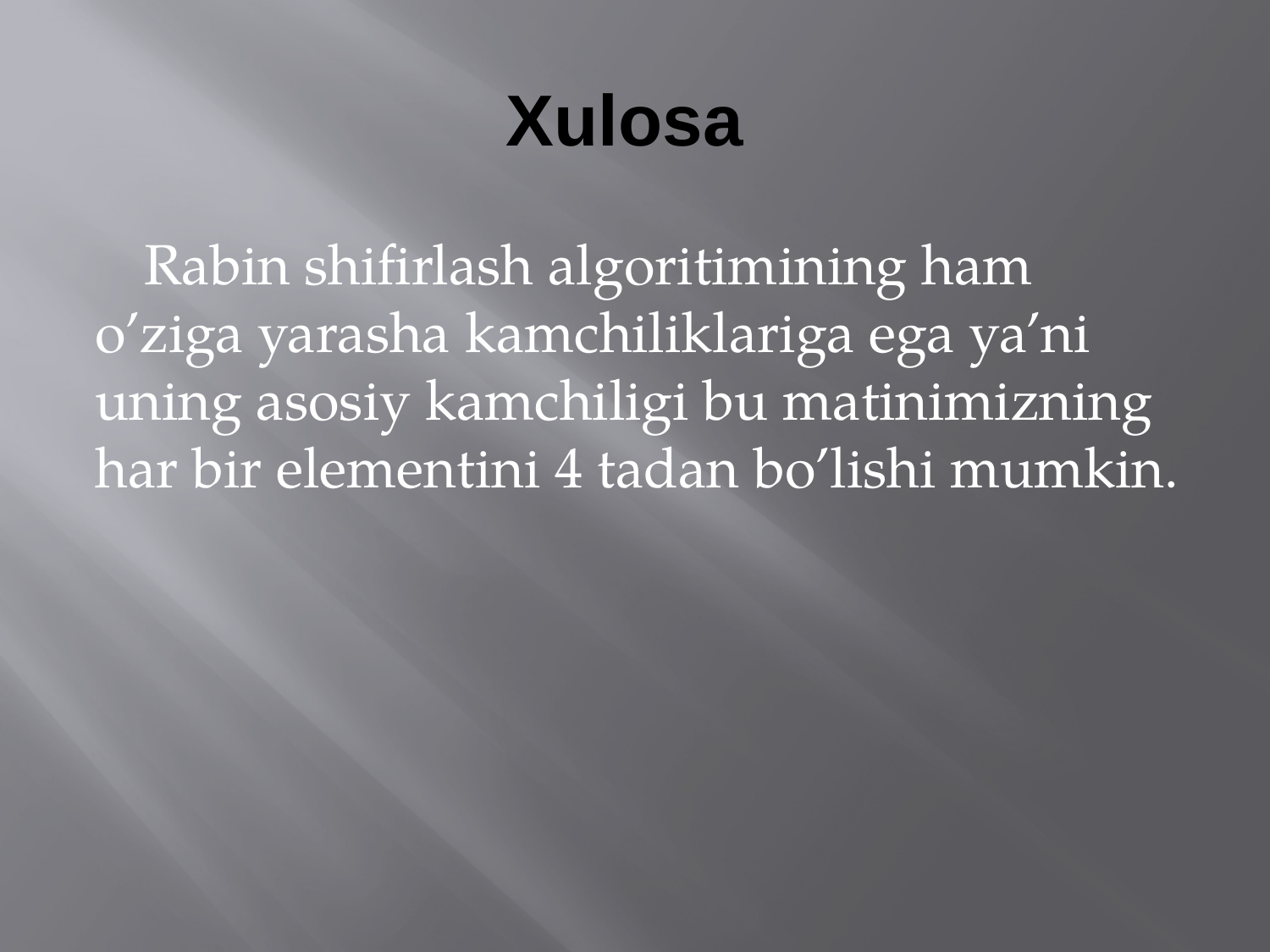

# Xulosa
    Rabin shifirlash algoritimining ham o’ziga yarasha kamchiliklariga ega ya’ni uning asosiy kamchiligi bu matinimizning har bir elementini 4 tadan bo’lishi mumkin.